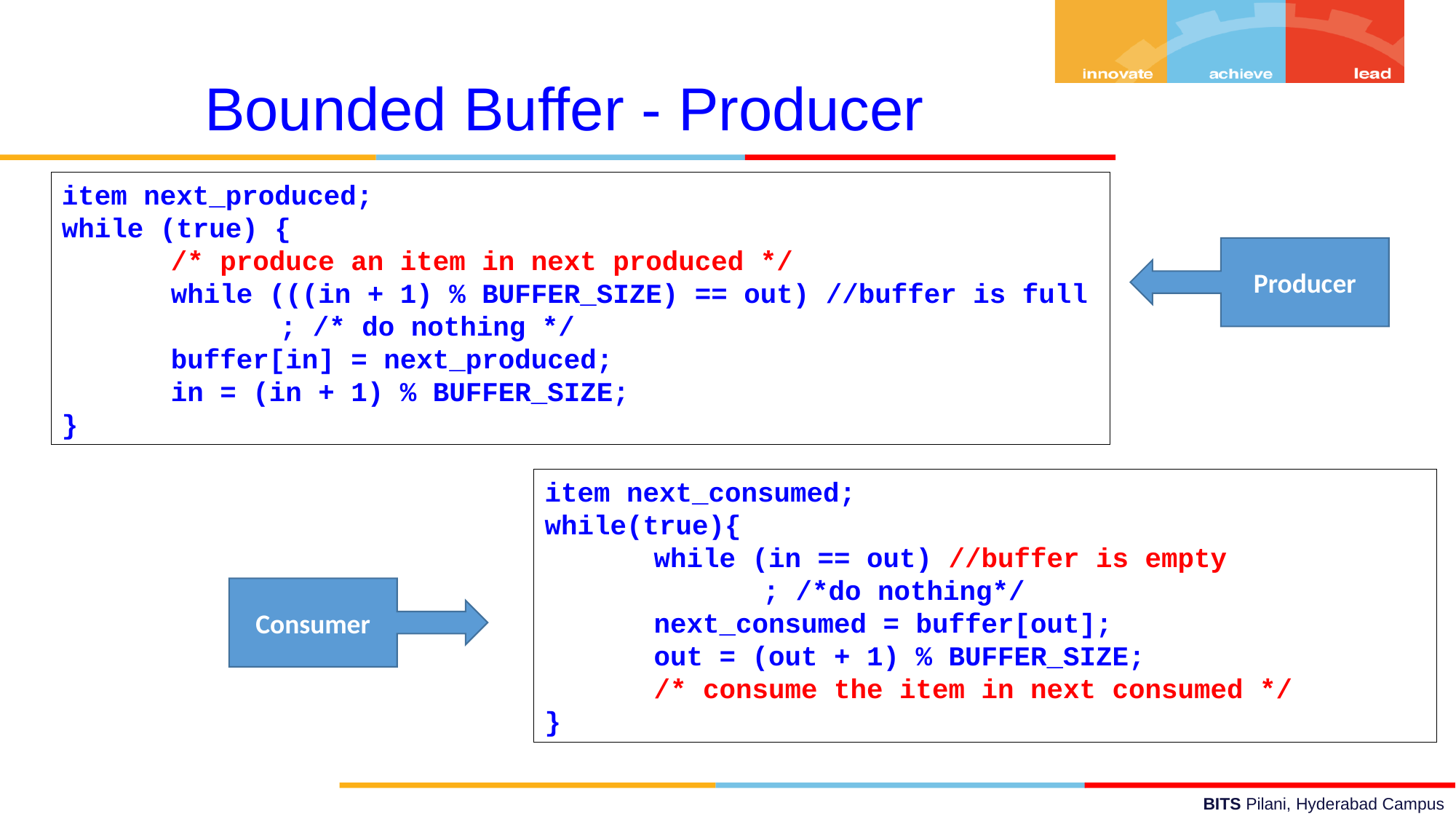

Bounded Buffer - Producer
item next_produced;
while (true) {
	/* produce an item in next produced */
	while (((in + 1) % BUFFER_SIZE) == out) //buffer is full
		; /* do nothing */
	buffer[in] = next_produced;
	in = (in + 1) % BUFFER_SIZE;
}

Producer
item next_consumed;
while(true){
	while (in == out) //buffer is empty
		; /*do nothing*/
	next_consumed = buffer[out];
	out = (out + 1) % BUFFER_SIZE;
	/* consume the item in next consumed */
}
Consumer